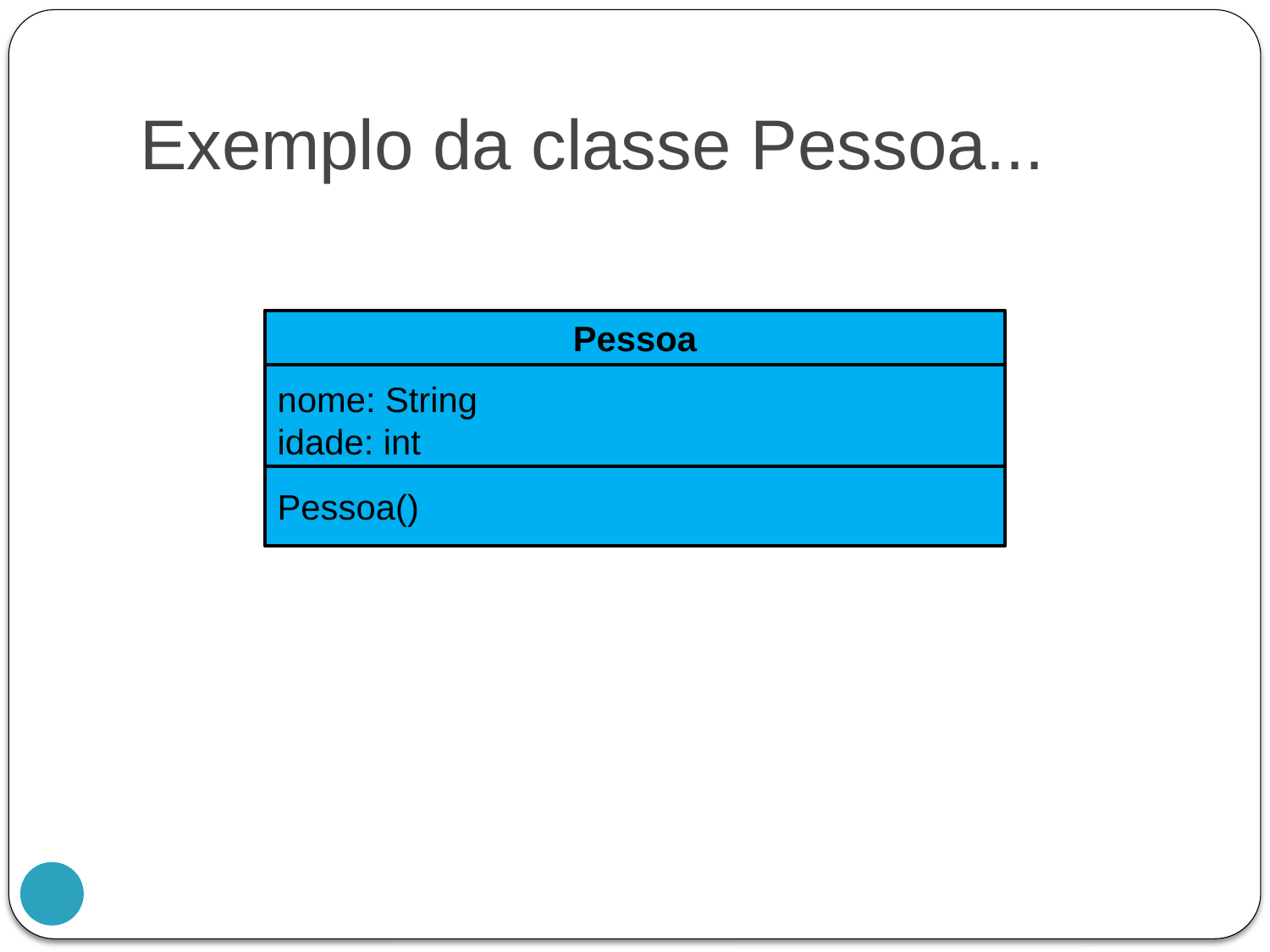

# Exemplo da classe Pessoa...

Pessoa
nome: String
idade: int
Pessoa()
3